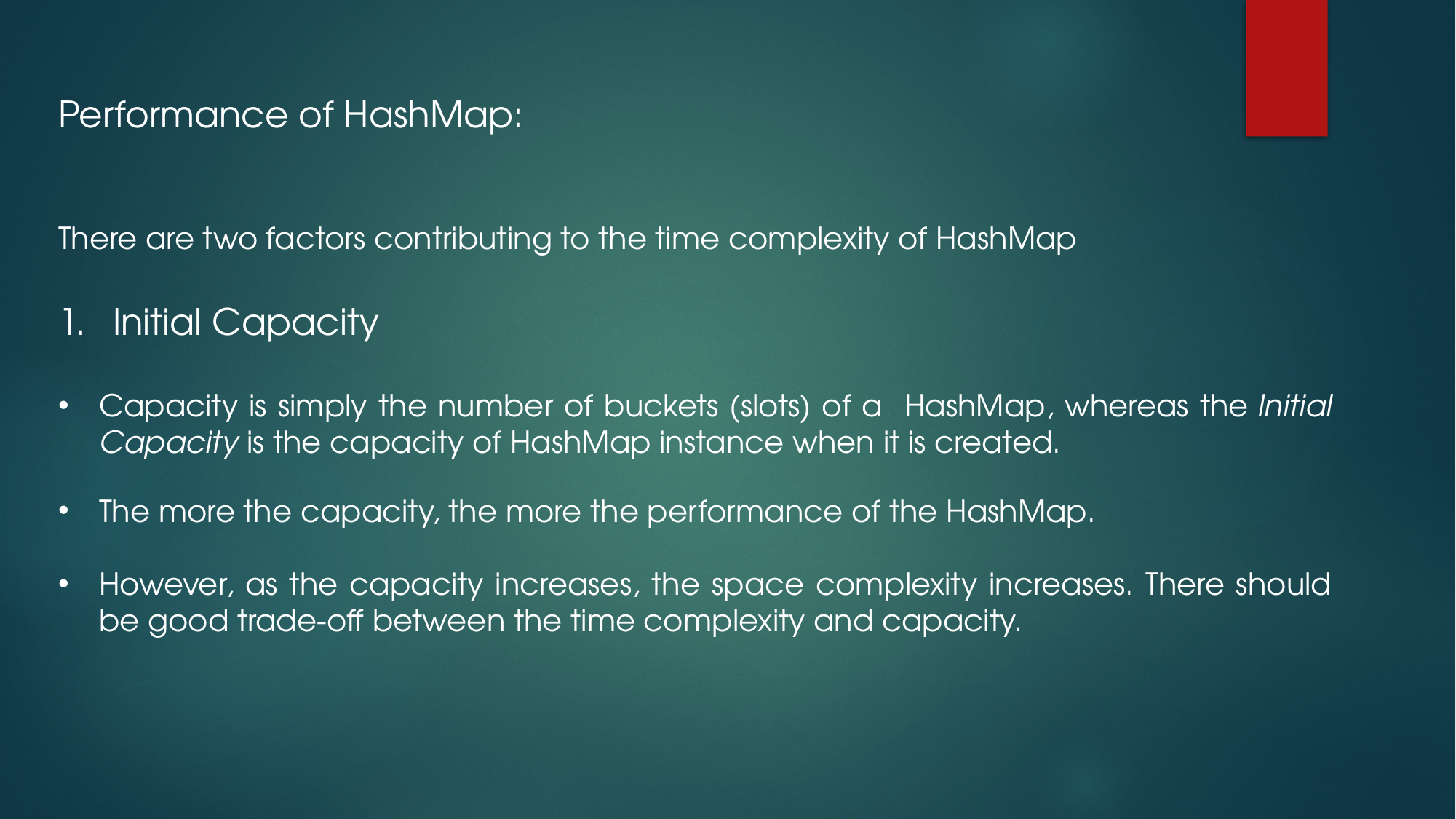

Performance of HashMap:

There are two factors contributing to the time complexity of HashMap

Initial Capacity

Capacity is simply the number of buckets (slots) of a  HashMap, whereas the Initial Capacity is the capacity of HashMap instance when it is created.

The more the capacity, the more the performance of the HashMap.

However, as the capacity increases, the space complexity increases. There should be good trade-off between the time complexity and capacity.